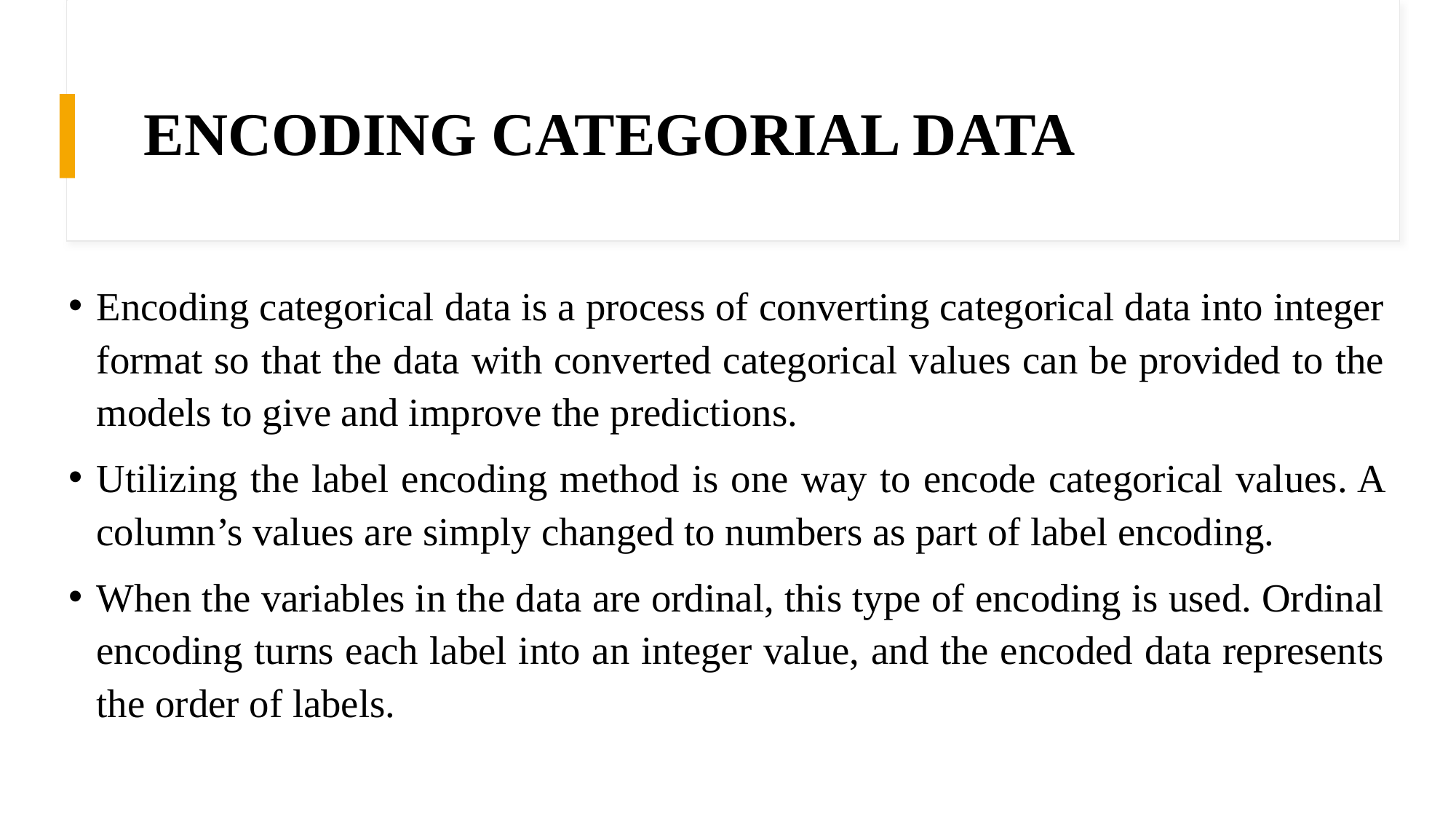

# ENCODING CATEGORIAL DATA
Encoding categorical data is a process of converting categorical data into integer format so that the data with converted categorical values can be provided to the models to give and improve the predictions.
Utilizing the label encoding method is one way to encode categorical values. A column’s values are simply changed to numbers as part of label encoding.
When the variables in the data are ordinal, this type of encoding is used. Ordinal encoding turns each label into an integer value, and the encoded data represents the order of labels.